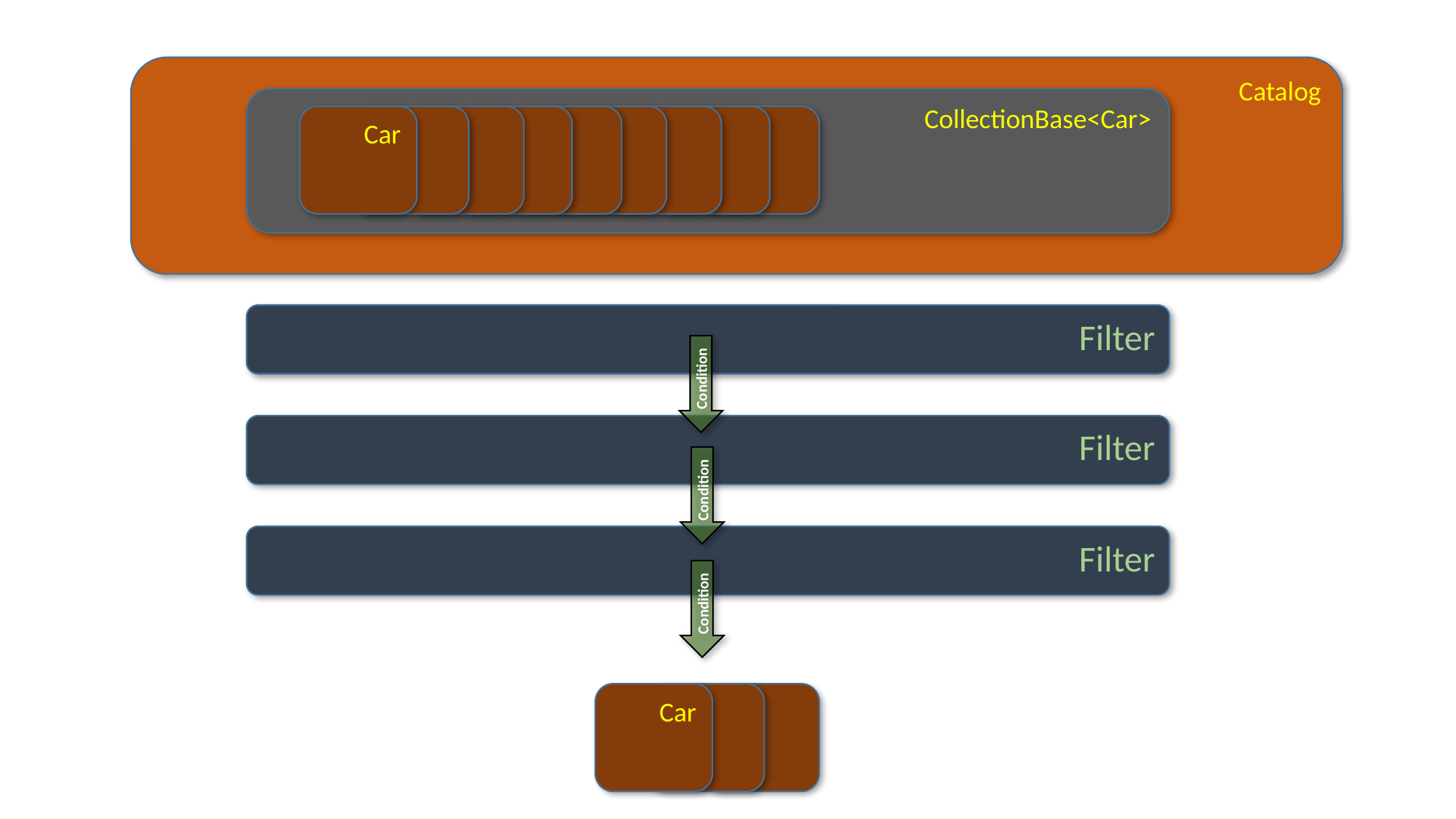

Catalog
CollectionBase<Car>

Car
Filter
Condition
Filter
Condition
Filter
Condition

Car